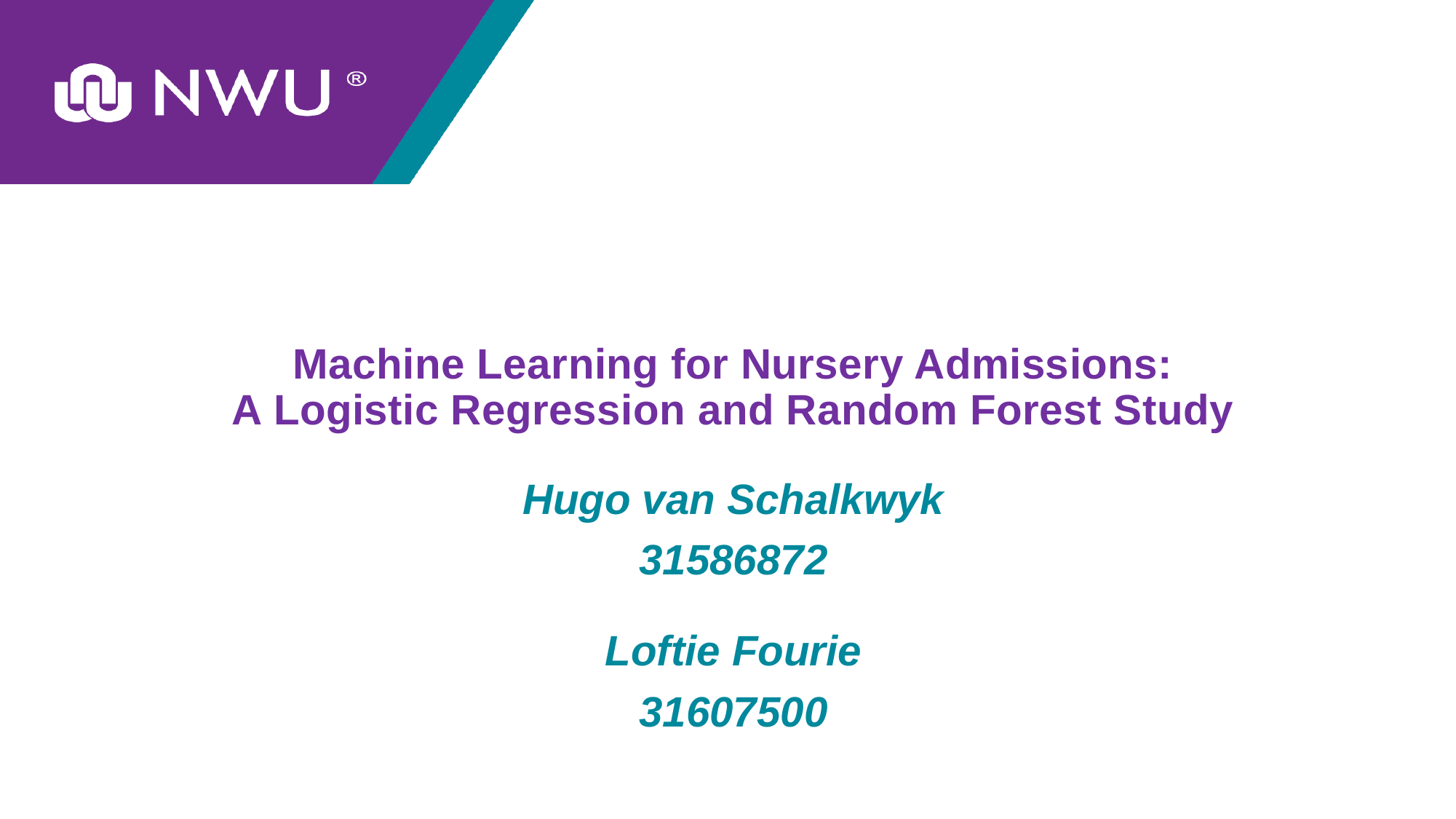

# Machine Learning for Nursery Admissions: A Logistic Regression and Random Forest Study
Hugo van Schalkwyk
31586872
Loftie Fourie
31607500